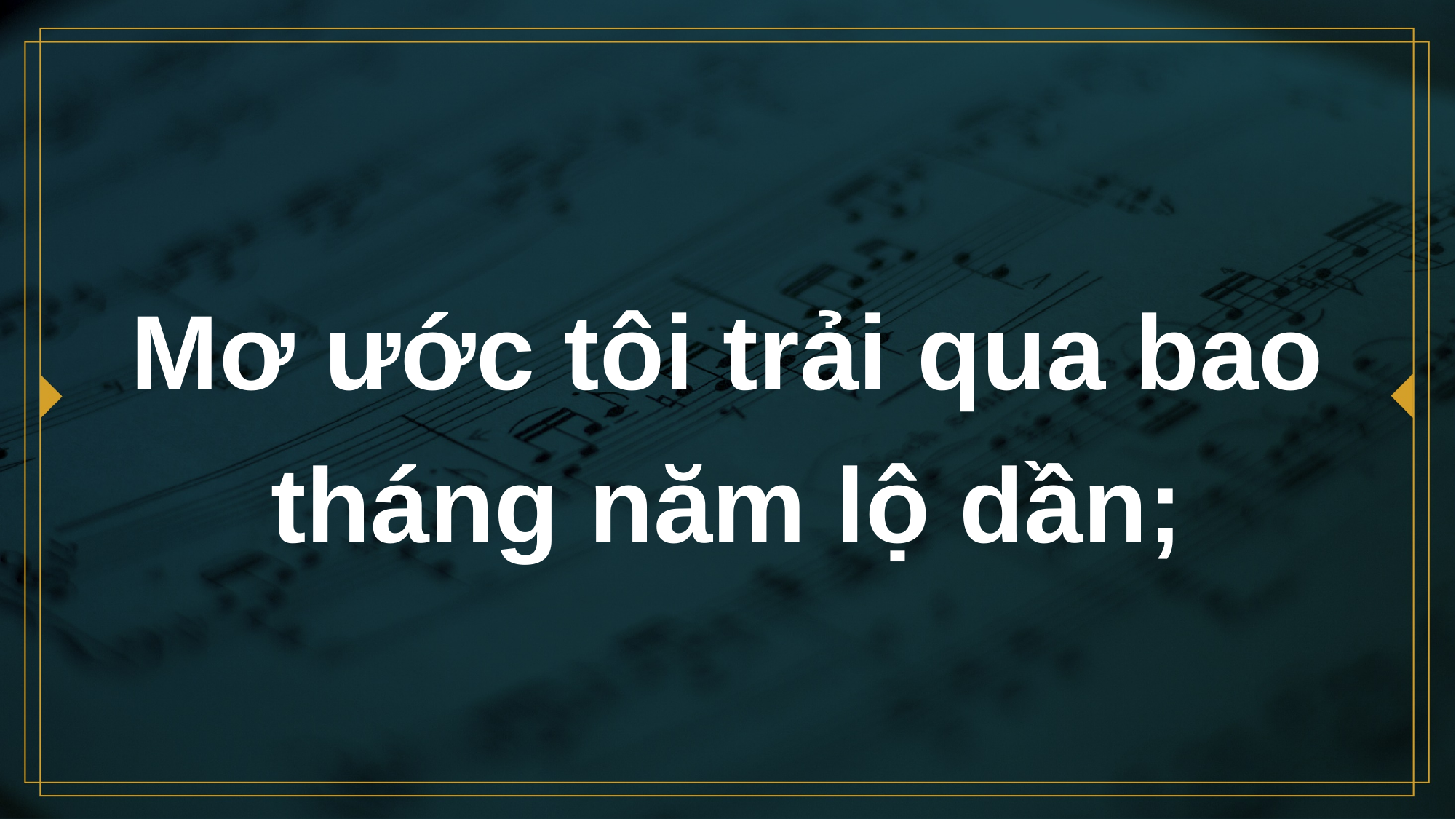

# Mơ ước tôi trải qua bao tháng năm lộ dần;